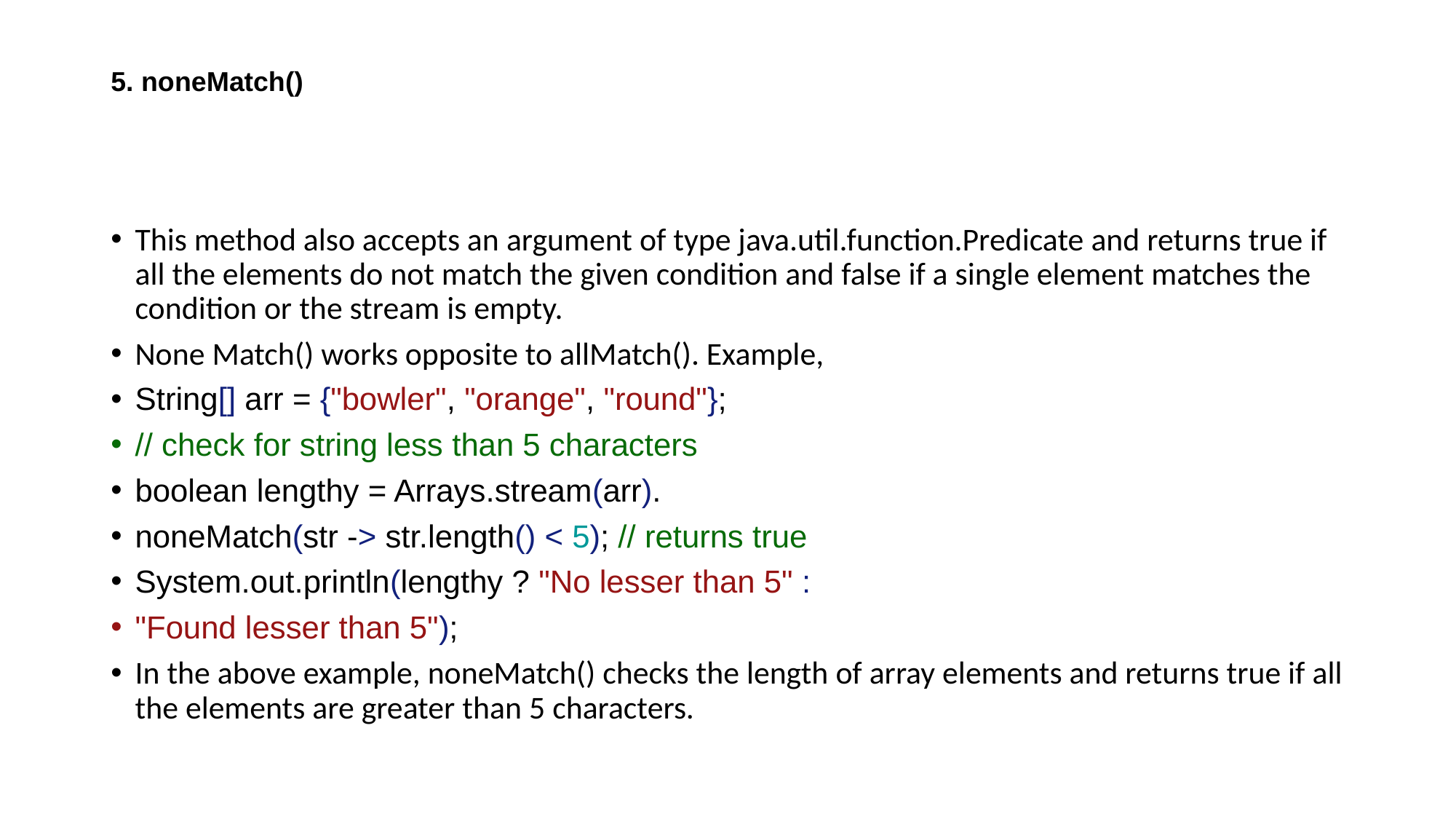

# 5. noneMatch()
This method also accepts an argument of type java.util.function.Predicate and returns true if all the elements do not match the given condition and false if a single element matches the condition or the stream is empty.
None Match() works opposite to allMatch(). Example,
String[] arr = {"bowler", "orange", "round"};
// check for string less than 5 characters
boolean lengthy = Arrays.stream(arr).
noneMatch(str -> str.length() < 5); // returns true
System.out.println(lengthy ? "No lesser than 5" :
"Found lesser than 5");
In the above example, noneMatch() checks the length of array elements and returns true if all the elements are greater than 5 characters.